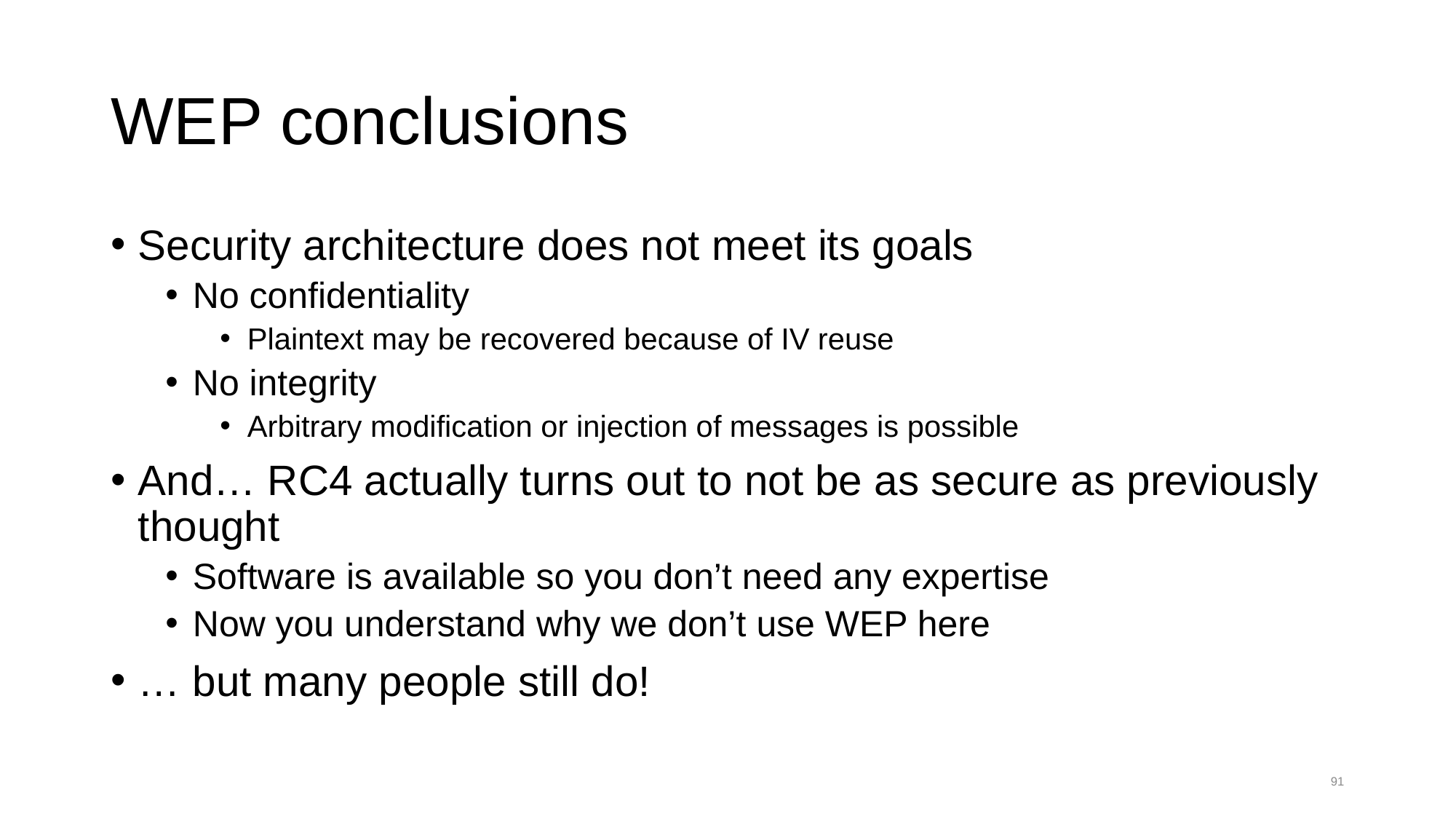

# WEP conclusions
Security architecture does not meet its goals
No confidentiality
Plaintext may be recovered because of IV reuse
No integrity
Arbitrary modification or injection of messages is possible
And… RC4 actually turns out to not be as secure as previously thought
Software is available so you don’t need any expertise
Now you understand why we don’t use WEP here
… but many people still do!
91